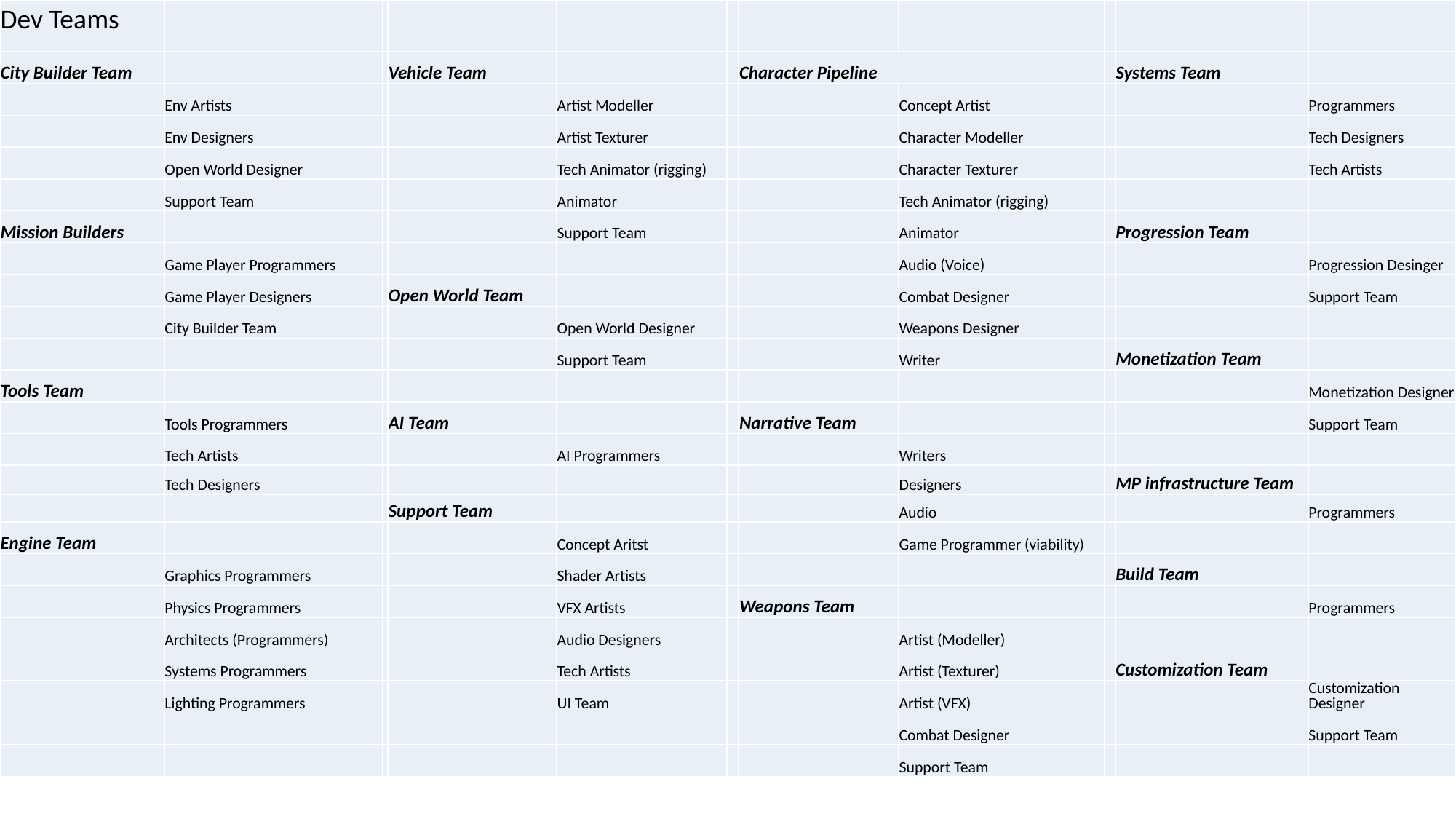

| Dev Teams |  |  |  |  |  |  |  |  |  |  |
| --- | --- | --- | --- | --- | --- | --- | --- | --- | --- | --- |
|  |  |  |  |  |  |  |  |  |  |  |
| City Builder Team |  |  | Vehicle Team |  |  | Character Pipeline |  |  | Systems Team |  |
|  | Env Artists |  |  | Artist Modeller |  |  | Concept Artist |  |  | Programmers |
|  | Env Designers |  |  | Artist Texturer |  |  | Character Modeller |  |  | Tech Designers |
|  | Open World Designer |  |  | Tech Animator (rigging) |  |  | Character Texturer |  |  | Tech Artists |
|  | Support Team |  |  | Animator |  |  | Tech Animator (rigging) |  |  |  |
| Mission Builders |  |  |  | Support Team |  |  | Animator |  | Progression Team |  |
|  | Game Player Programmers |  |  |  |  |  | Audio (Voice) |  |  | Progression Desinger |
|  | Game Player Designers |  | Open World Team |  |  |  | Combat Designer |  |  | Support Team |
|  | City Builder Team |  |  | Open World Designer |  |  | Weapons Designer |  |  |  |
|  |  |  |  | Support Team |  |  | Writer |  | Monetization Team |  |
| Tools Team |  |  |  |  |  |  |  |  |  | Monetization Designer |
|  | Tools Programmers |  | AI Team |  |  | Narrative Team |  |  |  | Support Team |
|  | Tech Artists |  |  | AI Programmers |  |  | Writers |  |  |  |
|  | Tech Designers |  |  |  |  |  | Designers |  | MP infrastructure Team |  |
|  |  |  | Support Team |  |  |  | Audio |  |  | Programmers |
| Engine Team |  |  |  | Concept Aritst |  |  | Game Programmer (viability) |  |  |  |
|  | Graphics Programmers |  |  | Shader Artists |  |  |  |  | Build Team |  |
|  | Physics Programmers |  |  | VFX Artists |  | Weapons Team |  |  |  | Programmers |
|  | Architects (Programmers) |  |  | Audio Designers |  |  | Artist (Modeller) |  |  |  |
|  | Systems Programmers |  |  | Tech Artists |  |  | Artist (Texturer) |  | Customization Team |  |
|  | Lighting Programmers |  |  | UI Team |  |  | Artist (VFX) |  |  | Customization Designer |
|  |  |  |  |  |  |  | Combat Designer |  |  | Support Team |
|  |  |  |  |  |  |  | Support Team |  |  |  |